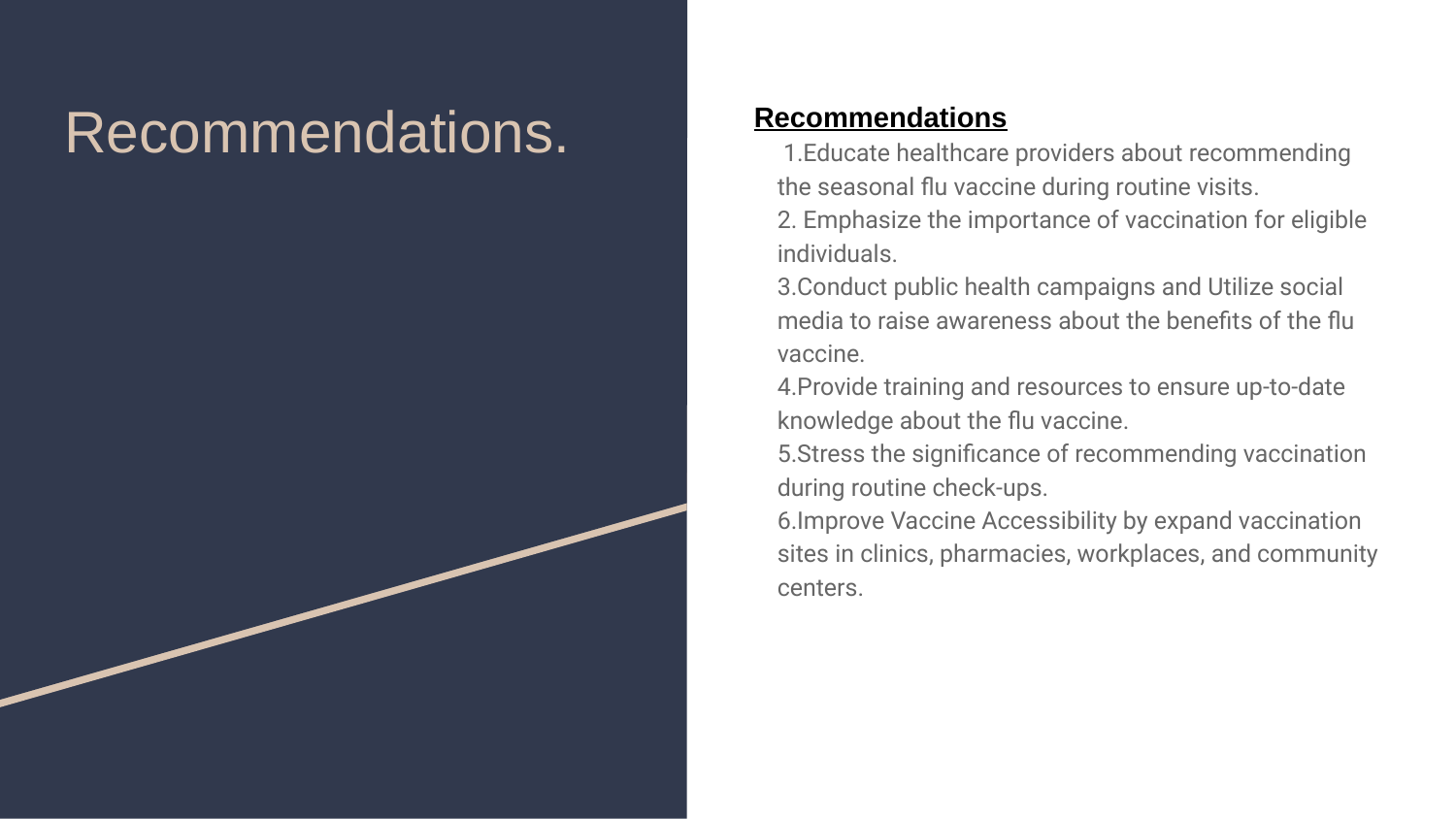

# Recommendations.
Recommendations
 1.Educate healthcare providers about recommending the seasonal flu vaccine during routine visits.
2. Emphasize the importance of vaccination for eligible individuals.
3.Conduct public health campaigns and Utilize social media to raise awareness about the benefits of the flu vaccine.
4.Provide training and resources to ensure up-to-date knowledge about the flu vaccine.
5.Stress the significance of recommending vaccination during routine check-ups.
6.Improve Vaccine Accessibility by expand vaccination sites in clinics, pharmacies, workplaces, and community centers.